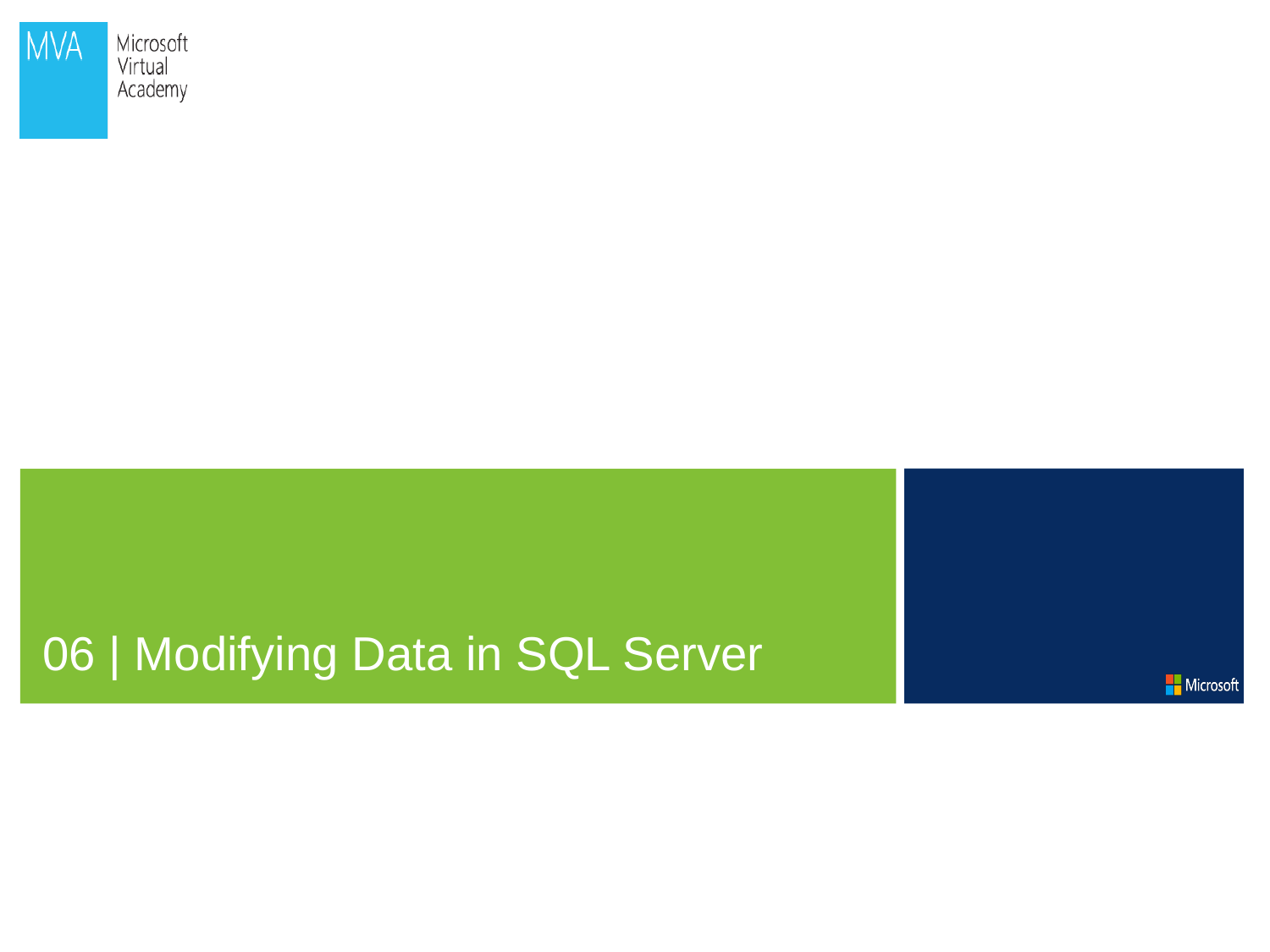

06 | Modifying Data in SQL Server